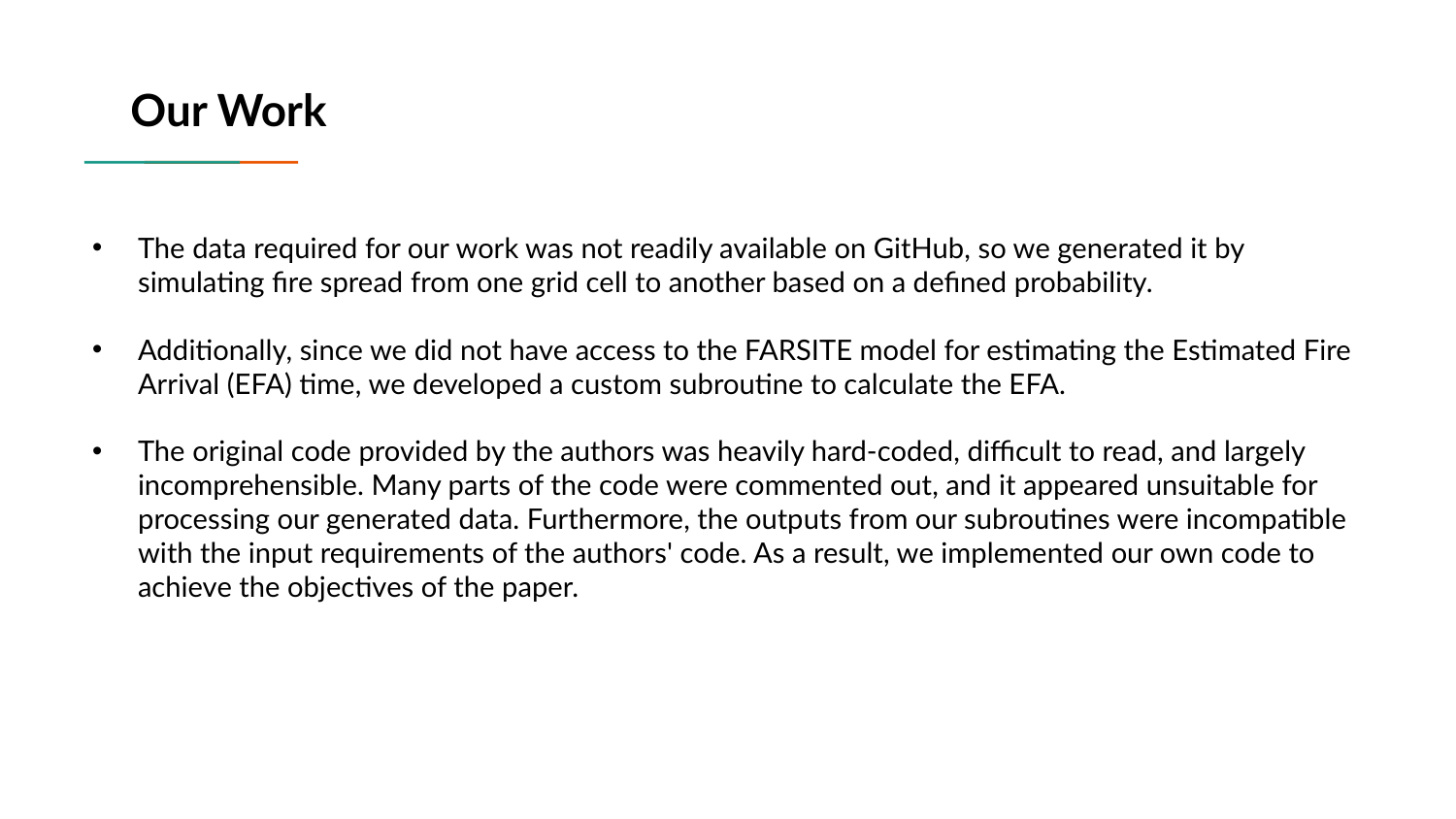

Our Work
The data required for our work was not readily available on GitHub, so we generated it by simulating fire spread from one grid cell to another based on a defined probability.

Additionally, since we did not have access to the FARSITE model for estimating the Estimated Fire Arrival (EFA) time, we developed a custom subroutine to calculate the EFA.

The original code provided by the authors was heavily hard-coded, difficult to read, and largely incomprehensible. Many parts of the code were commented out, and it appeared unsuitable for processing our generated data. Furthermore, the outputs from our subroutines were incompatible with the input requirements of the authors' code. As a result, we implemented our own code to achieve the objectives of the paper.